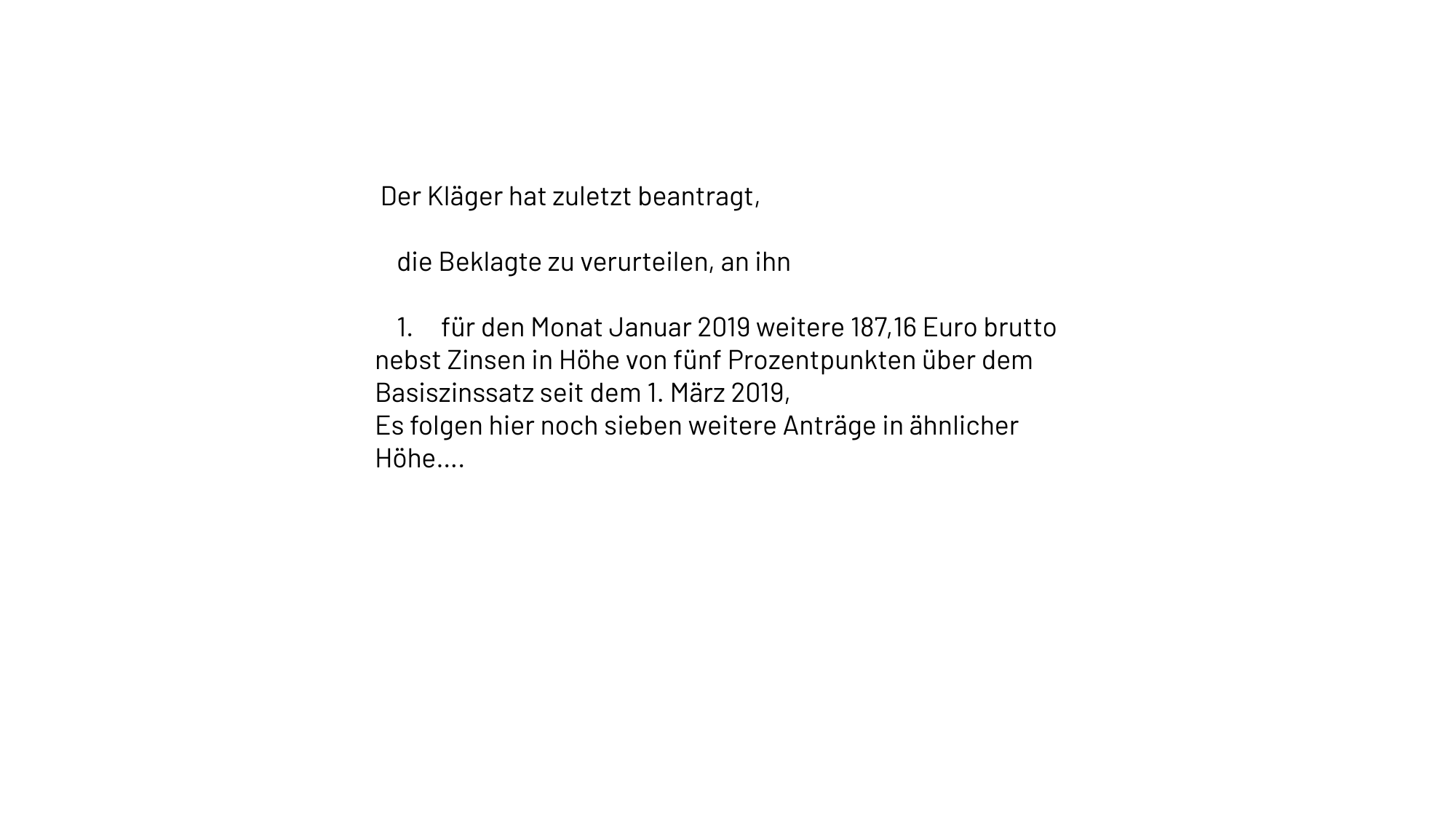

Der Kläger hat zuletzt beantragt,

    die Beklagte zu verurteilen, an ihn

    1.     für den Monat Januar 2019 weitere 187,16 Euro brutto nebst Zinsen in Höhe von fünf Prozentpunkten über dem Basiszinssatz seit dem 1. März 2019,
Es folgen hier noch sieben weitere Anträge in ähnlicher Höhe….